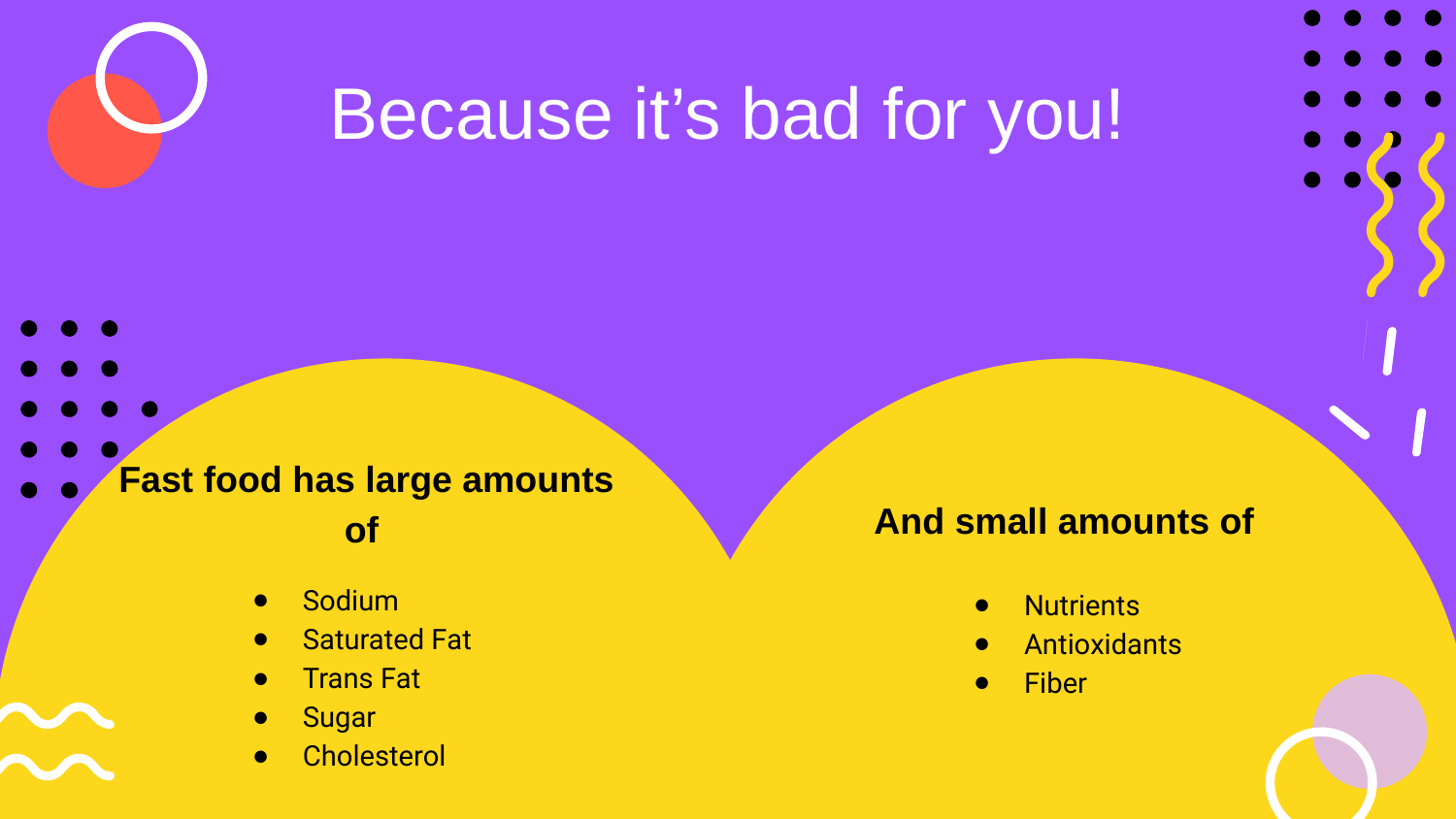

# Because it’s bad for you!
Fast food has large amounts of
And small amounts of
Sodium
Saturated Fat
Trans Fat
Sugar
Cholesterol
Nutrients
Antioxidants
Fiber